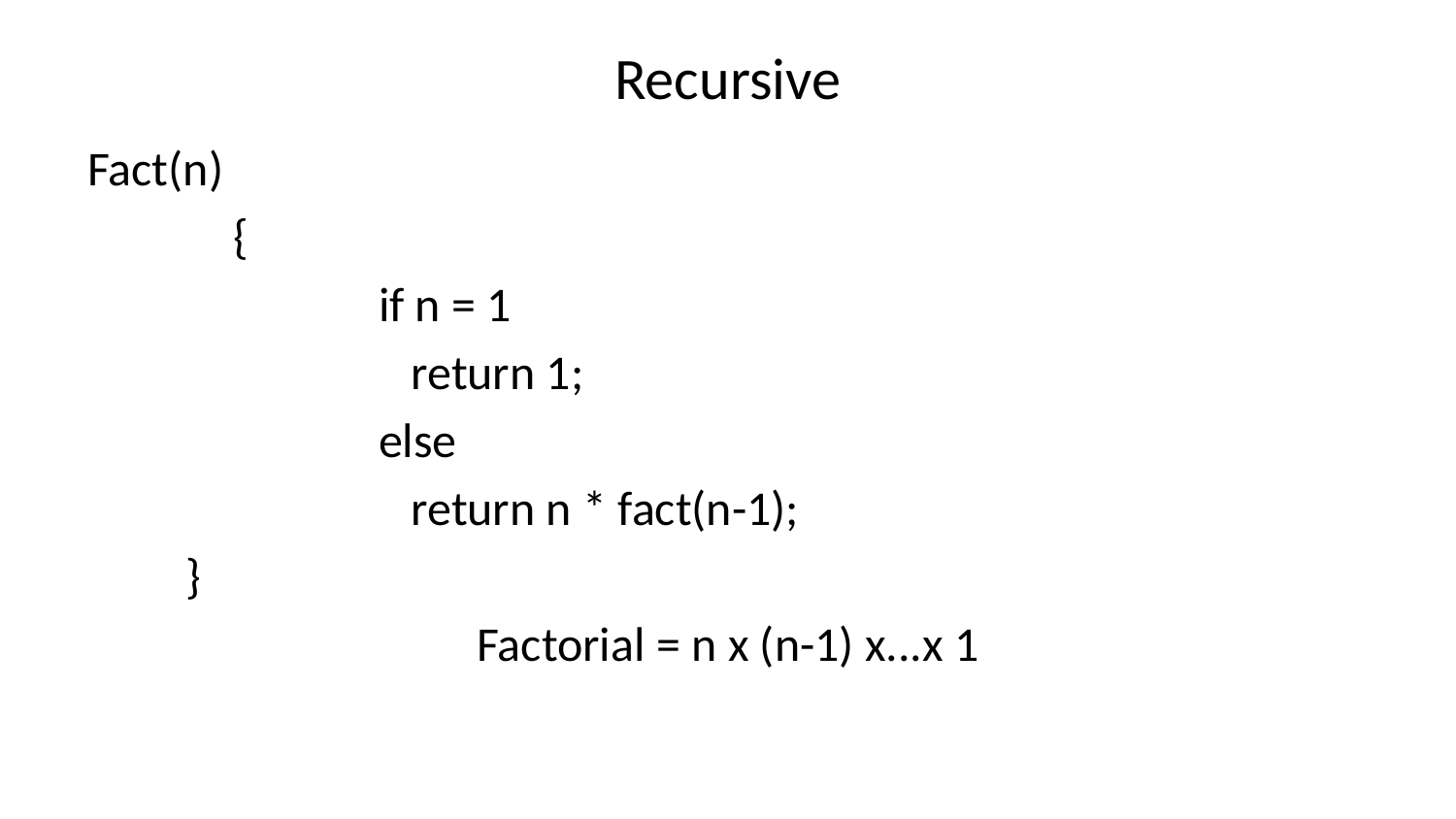

# Recursive
Fact(n)
	{
		if n = 1
		   return 1;
		else
		   return n * fact(n-1);
         }
Factorial = n x (n-1) x...x 1